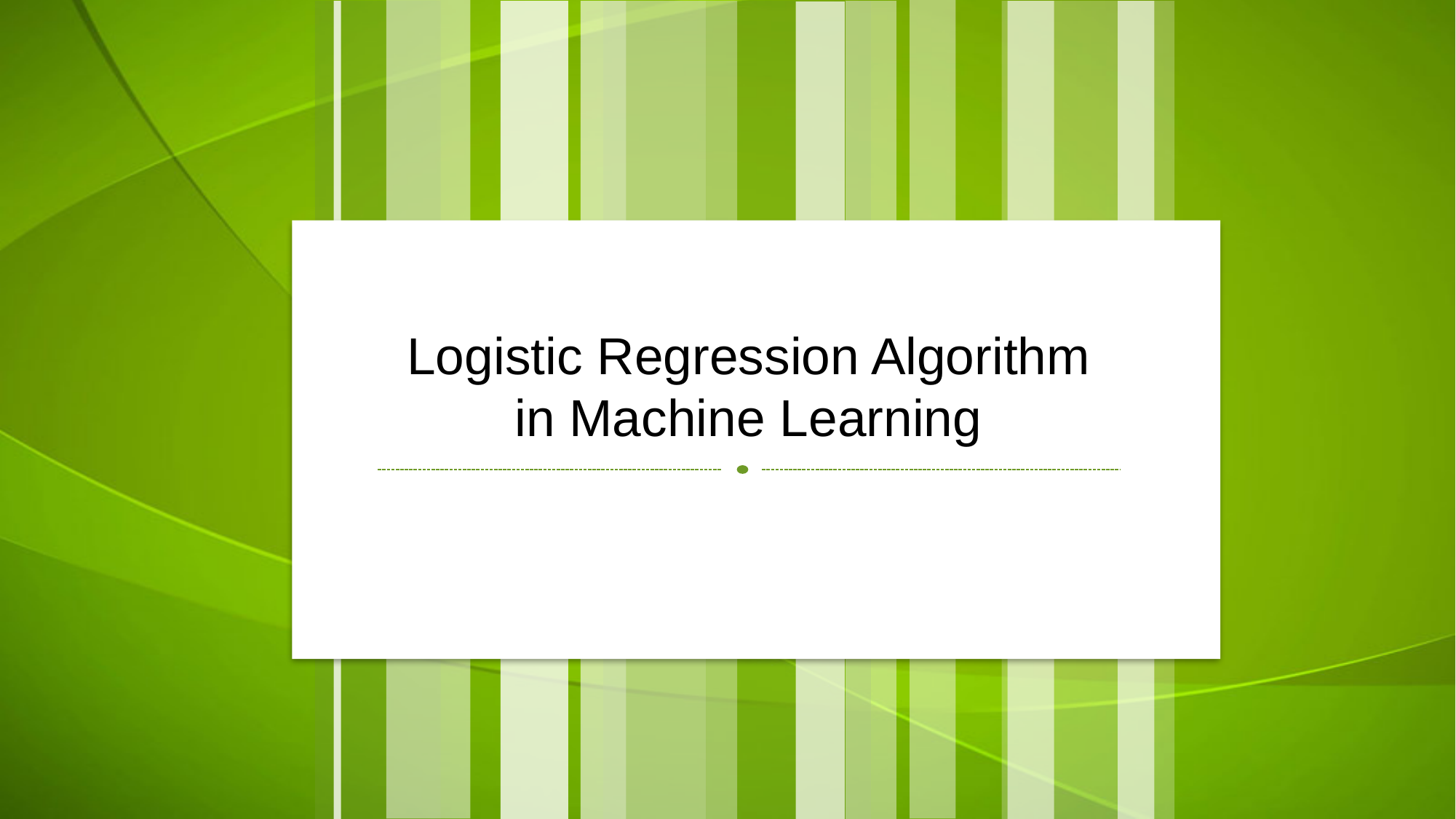

# Logistic Regression Algorithm in Machine Learning